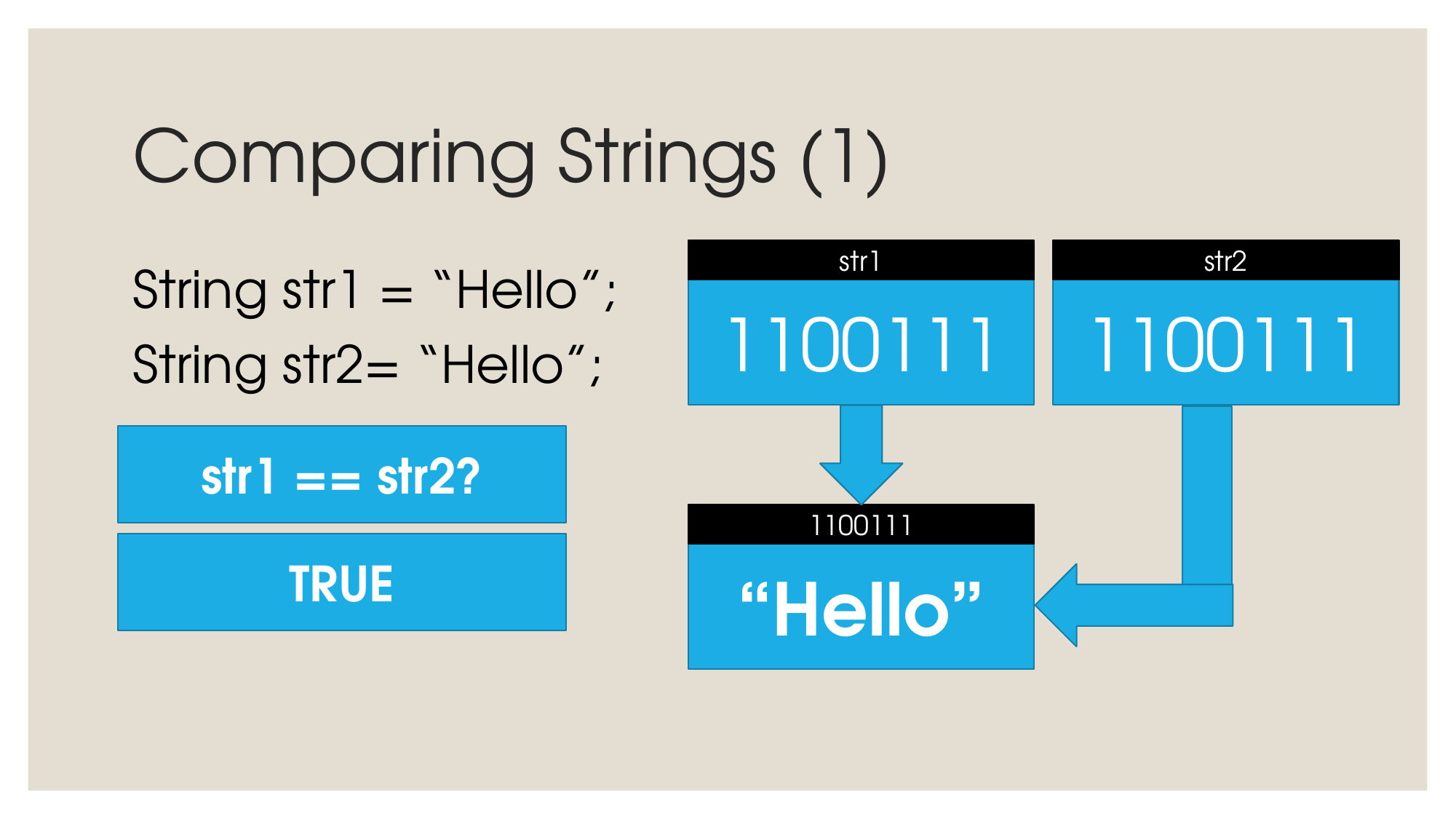

# Comparing Strings (1)
str1

str2

String str1 = “Hello”;
String str2= “Hello”;

1100111

1100111

str1 == str2?
1100111

TRUE

“Hello”